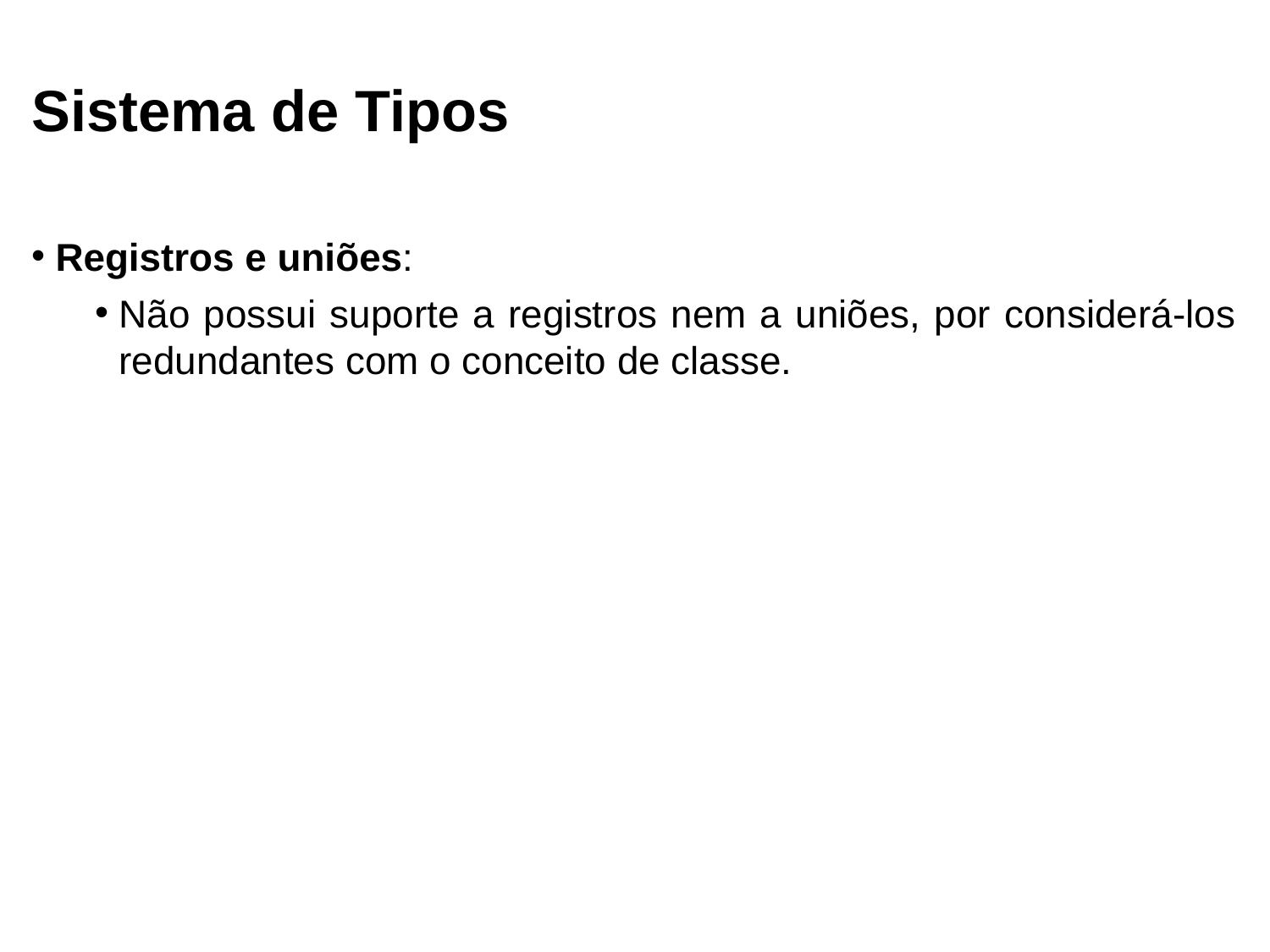

Sistema de Tipos
Registros e uniões:
Não possui suporte a registros nem a uniões, por considerá-los redundantes com o conceito de classe.